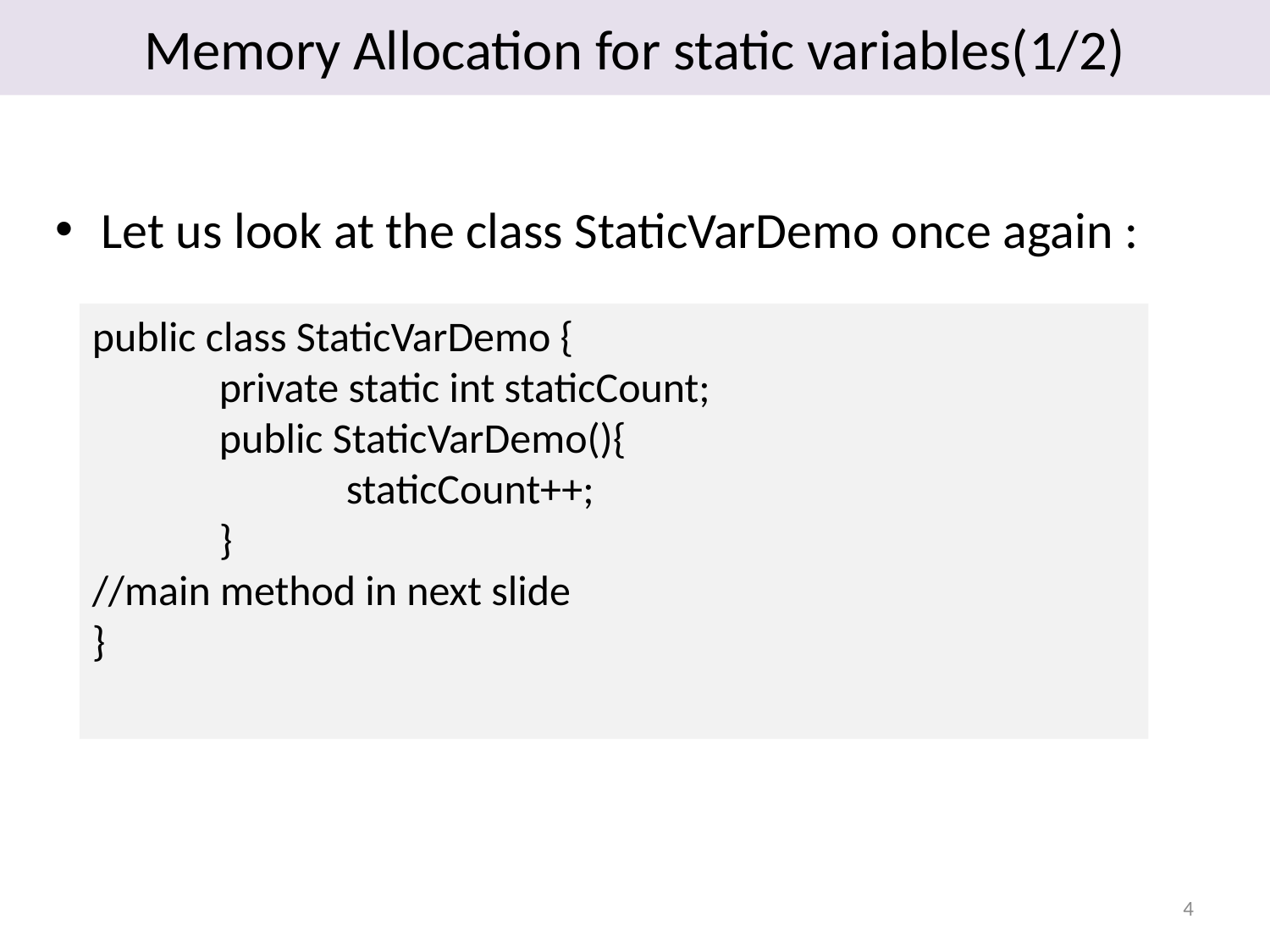

# Memory Allocation for static variables(1/2)
Let us look at the class StaticVarDemo once again :

public class StaticVarDemo {
	private static int staticCount;
	public StaticVarDemo(){
		staticCount++;
	}
//main method in next slide
}

4